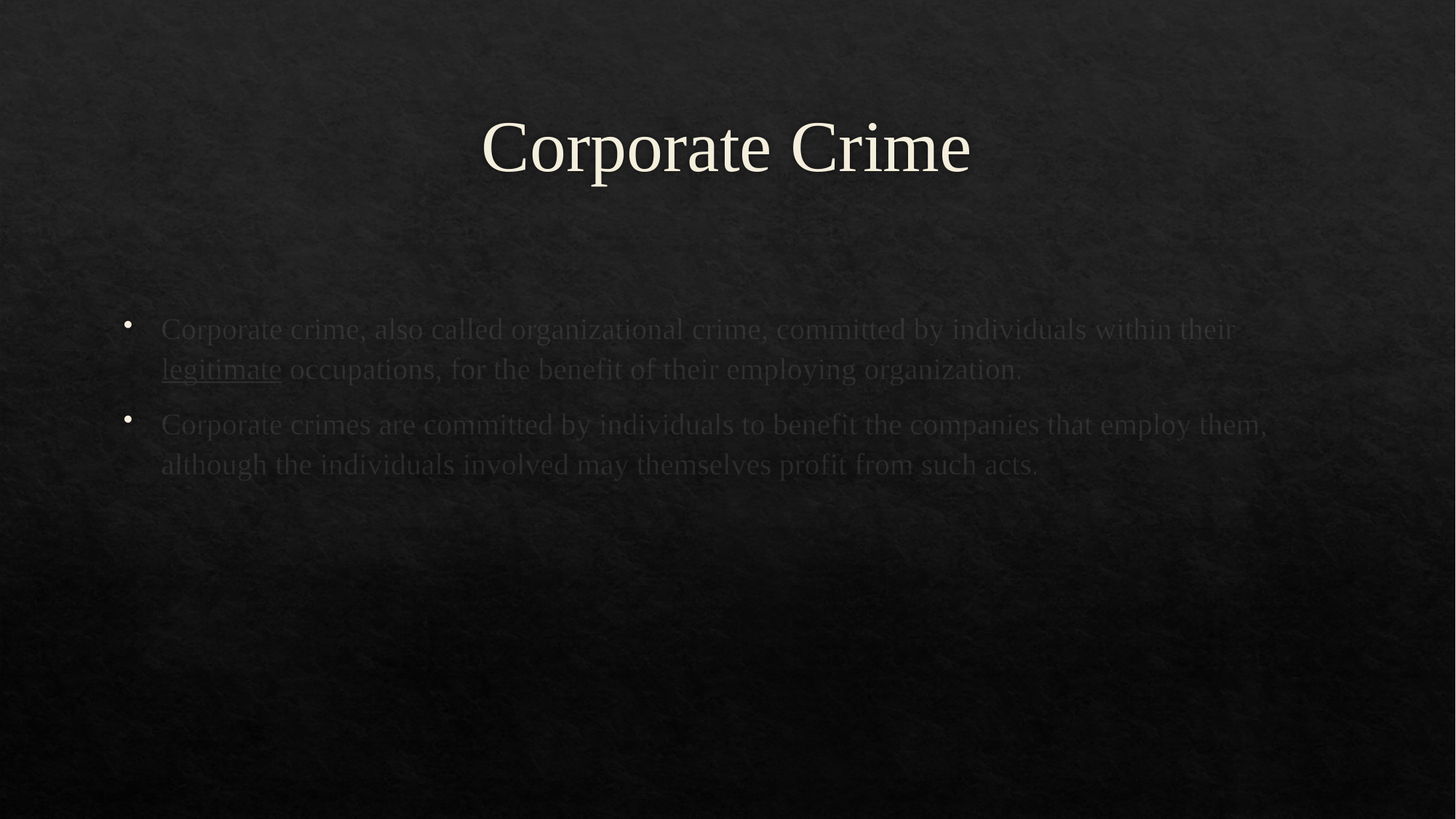

# Corporate Crime

Corporate crime, also called organizational crime, committed by individuals within their legitimate occupations, for the benefit of their employing organization.
Corporate crimes are committed by individuals to benefit the companies that employ them, although the individuals involved may themselves profit from such acts.